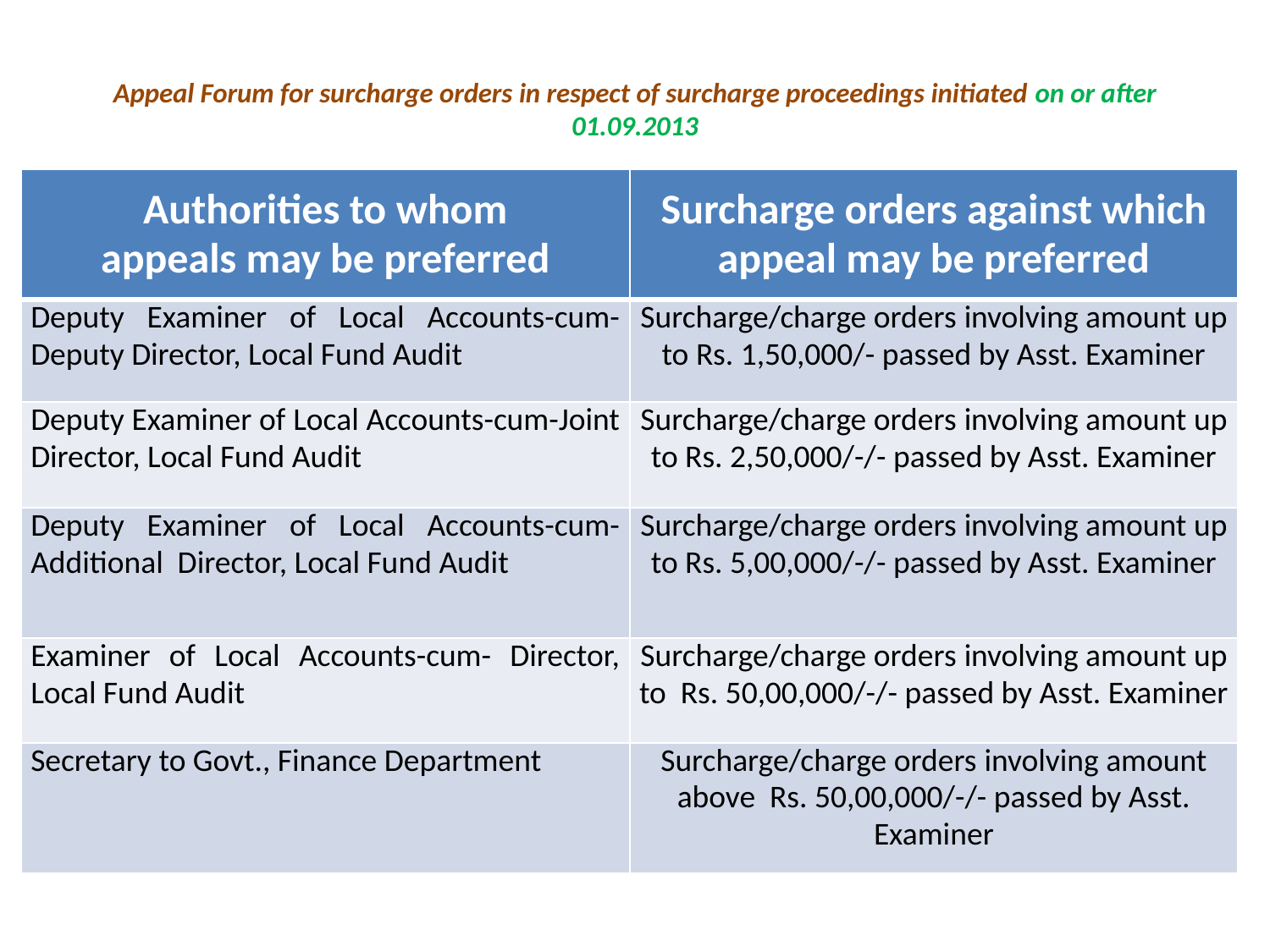

# Appeal Forum for surcharge orders in respect of surcharge proceedings initiated on or after 01.09.2013
| Authorities to whom appeals may be preferred | Surcharge orders against which appeal may be preferred |
| --- | --- |
| Deputy Examiner of Local Accounts-cum-Deputy Director, Local Fund Audit | Surcharge/charge orders involving amount up to Rs. 1,50,000/- passed by Asst. Examiner |
| Deputy Examiner of Local Accounts-cum-Joint Director, Local Fund Audit | Surcharge/charge orders involving amount up to Rs. 2,50,000/-/- passed by Asst. Examiner |
| Deputy Examiner of Local Accounts-cum-Additional Director, Local Fund Audit | Surcharge/charge orders involving amount up to Rs. 5,00,000/-/- passed by Asst. Examiner |
| Examiner of Local Accounts-cum- Director, Local Fund Audit | Surcharge/charge orders involving amount up to Rs. 50,00,000/-/- passed by Asst. Examiner |
| Secretary to Govt., Finance Department | Surcharge/charge orders involving amount above Rs. 50,00,000/-/- passed by Asst. Examiner |